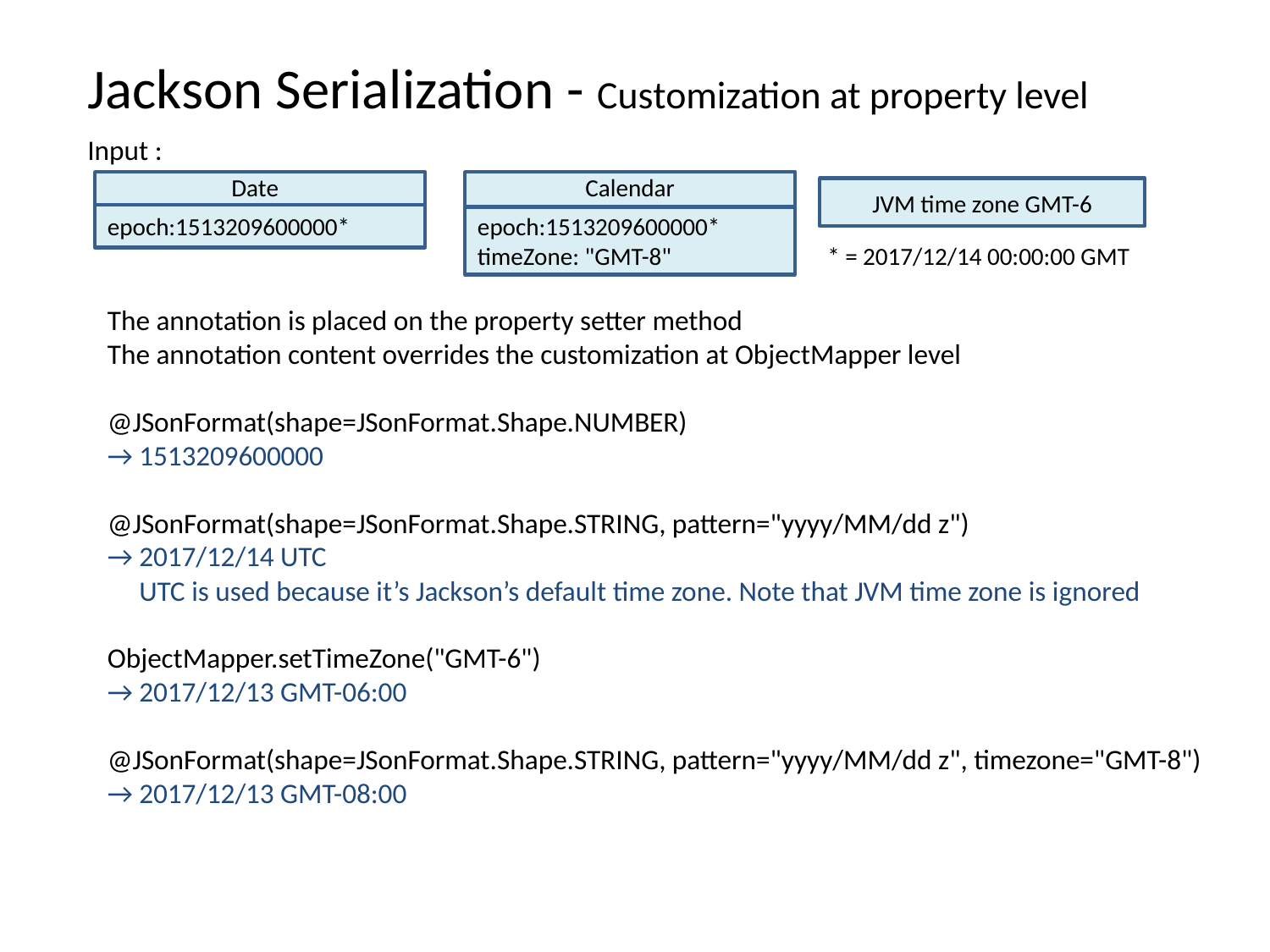

Jackson Serialization - Customization at property level
Input :
Date
Calendar

JVM time zone GMT-6
epoch:1513209600000*
epoch:1513209600000*
timeZone: "GMT-8"
* = 2017/12/14 00:00:00 GMT
The annotation is placed on the property setter method
The annotation content overrides the customization at ObjectMapper level

@JSonFormat(shape=JSonFormat.Shape.NUMBER)
→ 1513209600000

@JSonFormat(shape=JSonFormat.Shape.STRING, pattern="yyyy/MM/dd z")
→ 2017/12/14 UTC
     UTC is used because it’s Jackson’s default time zone. Note that JVM time zone is ignored

ObjectMapper.setTimeZone("GMT-6")
→ 2017/12/13 GMT-06:00

@JSonFormat(shape=JSonFormat.Shape.STRING, pattern="yyyy/MM/dd z", timezone="GMT-8")
→ 2017/12/13 GMT-08:00